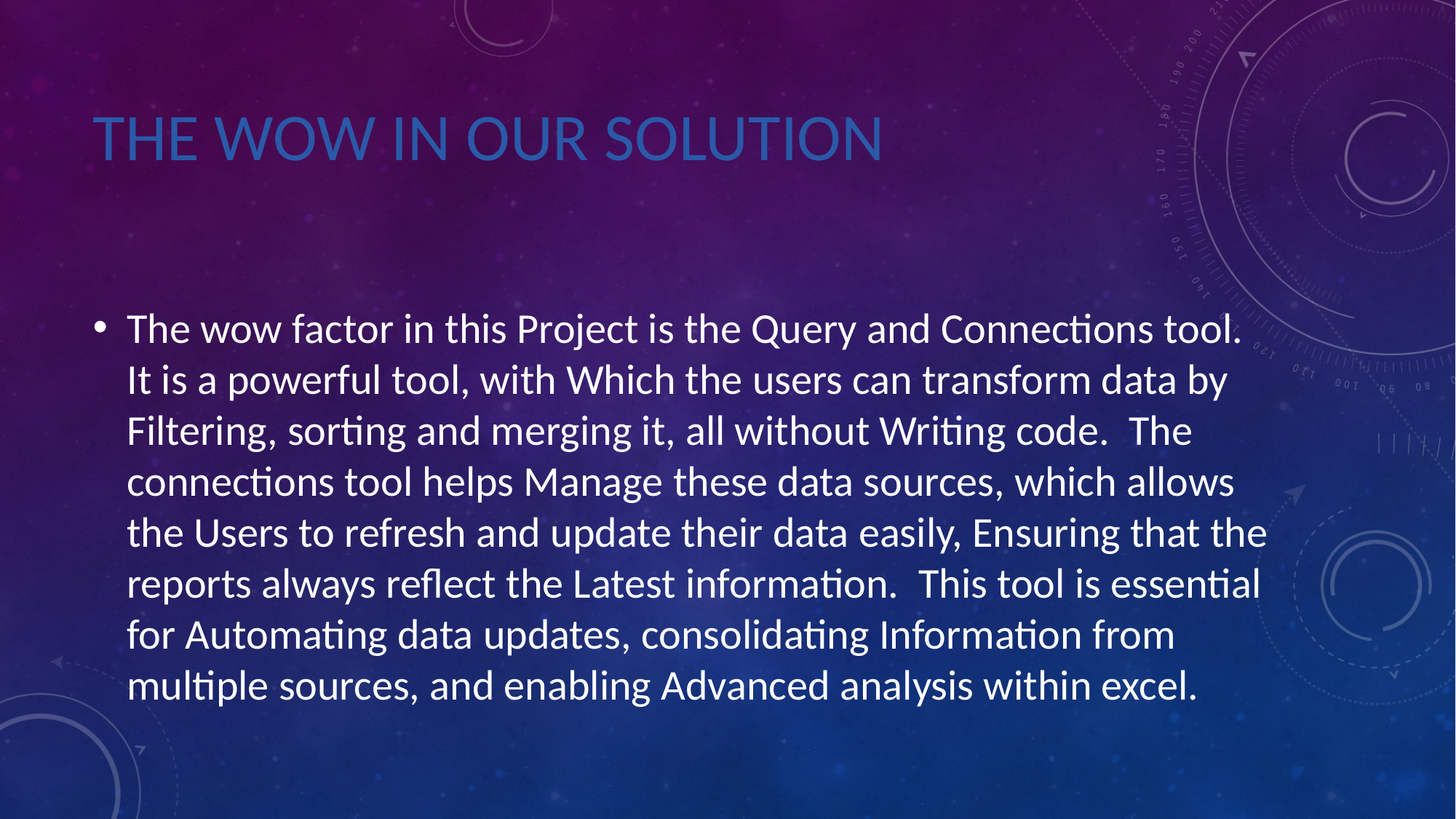

# THE WOW IN OUR SOLUTION
The wow factor in this Project is the Query and Connections tool.  It is a powerful tool, with Which the users can transform data by Filtering, sorting and merging it, all without Writing code.  The connections tool helps Manage these data sources, which allows the Users to refresh and update their data easily, Ensuring that the reports always reflect the Latest information.  This tool is essential for Automating data updates, consolidating Information from multiple sources, and enabling Advanced analysis within excel.